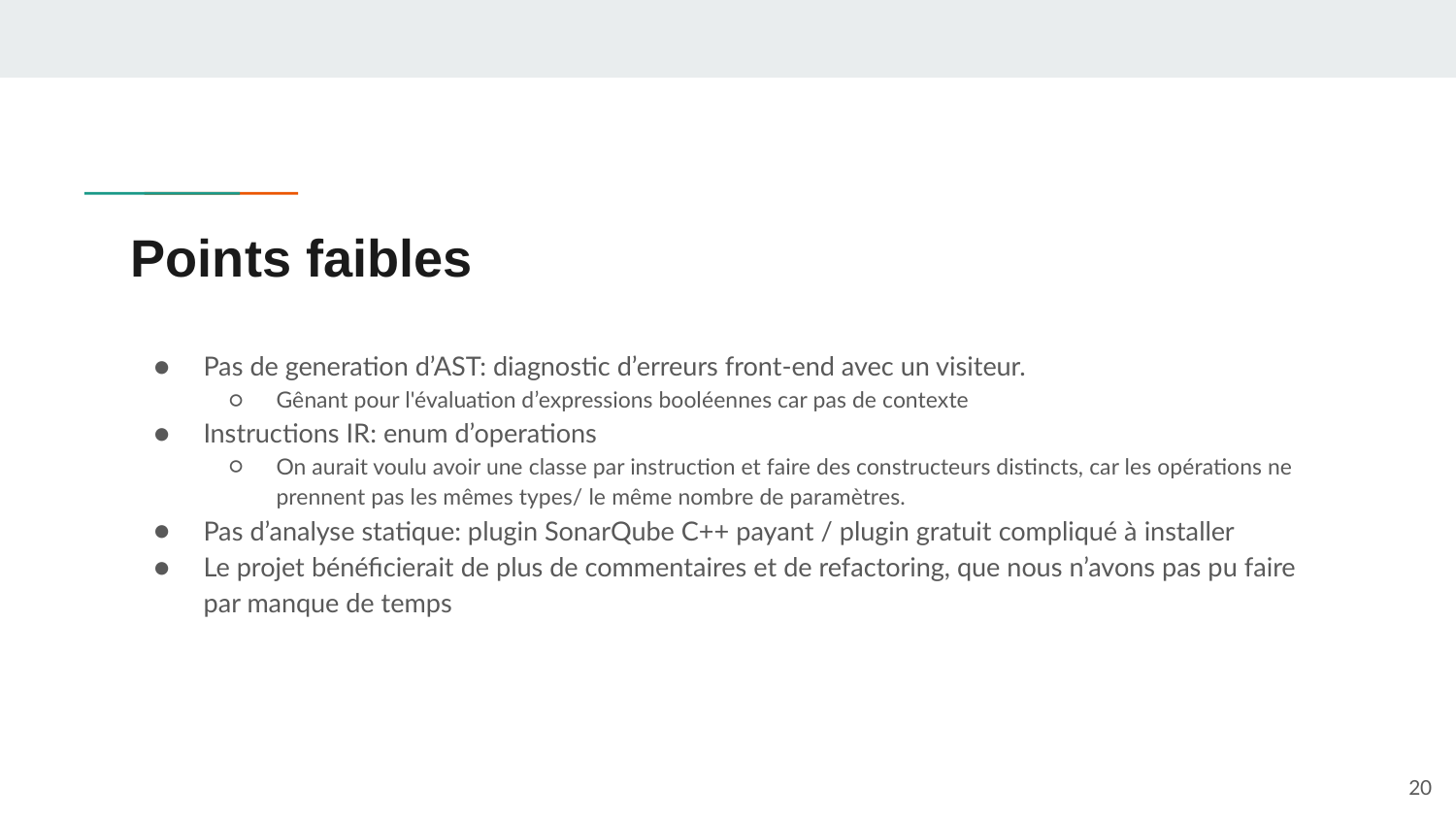

# Points faibles
Pas de generation d’AST: diagnostic d’erreurs front-end avec un visiteur.
Gênant pour l'évaluation d’expressions booléennes car pas de contexte
Instructions IR: enum d’operations
On aurait voulu avoir une classe par instruction et faire des constructeurs distincts, car les opérations ne prennent pas les mêmes types/ le même nombre de paramètres.
Pas d’analyse statique: plugin SonarQube C++ payant / plugin gratuit compliqué à installer
Le projet bénéficierait de plus de commentaires et de refactoring, que nous n’avons pas pu faire par manque de temps

20